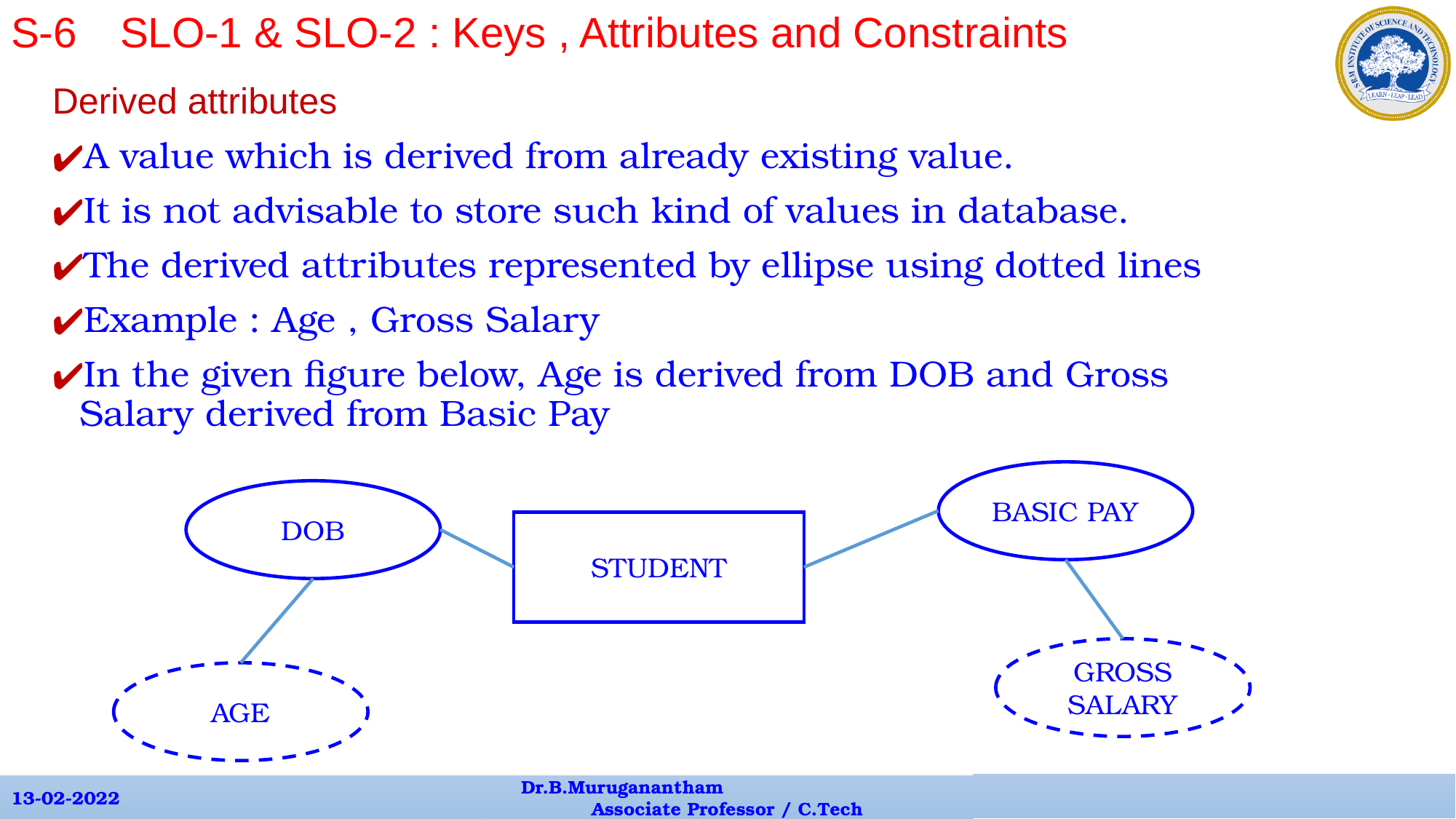

S-6	SLO-1 & SLO-2 : Keys , Attributes and Constraints
Derived attributes
A value which is derived from already existing value.
It is not advisable to store such kind of values in database.
The derived attributes represented by ellipse using dotted lines
Example : Age , Gross Salary
In the given figure below, Age is derived from DOB and Gross Salary derived from Basic Pay

BASIC PAY
DOB
STUDENT
GROSS SALARY
AGE
69
13-02-2022
Dr.B.Muruganantham                                   Associate Professor / C.Tech